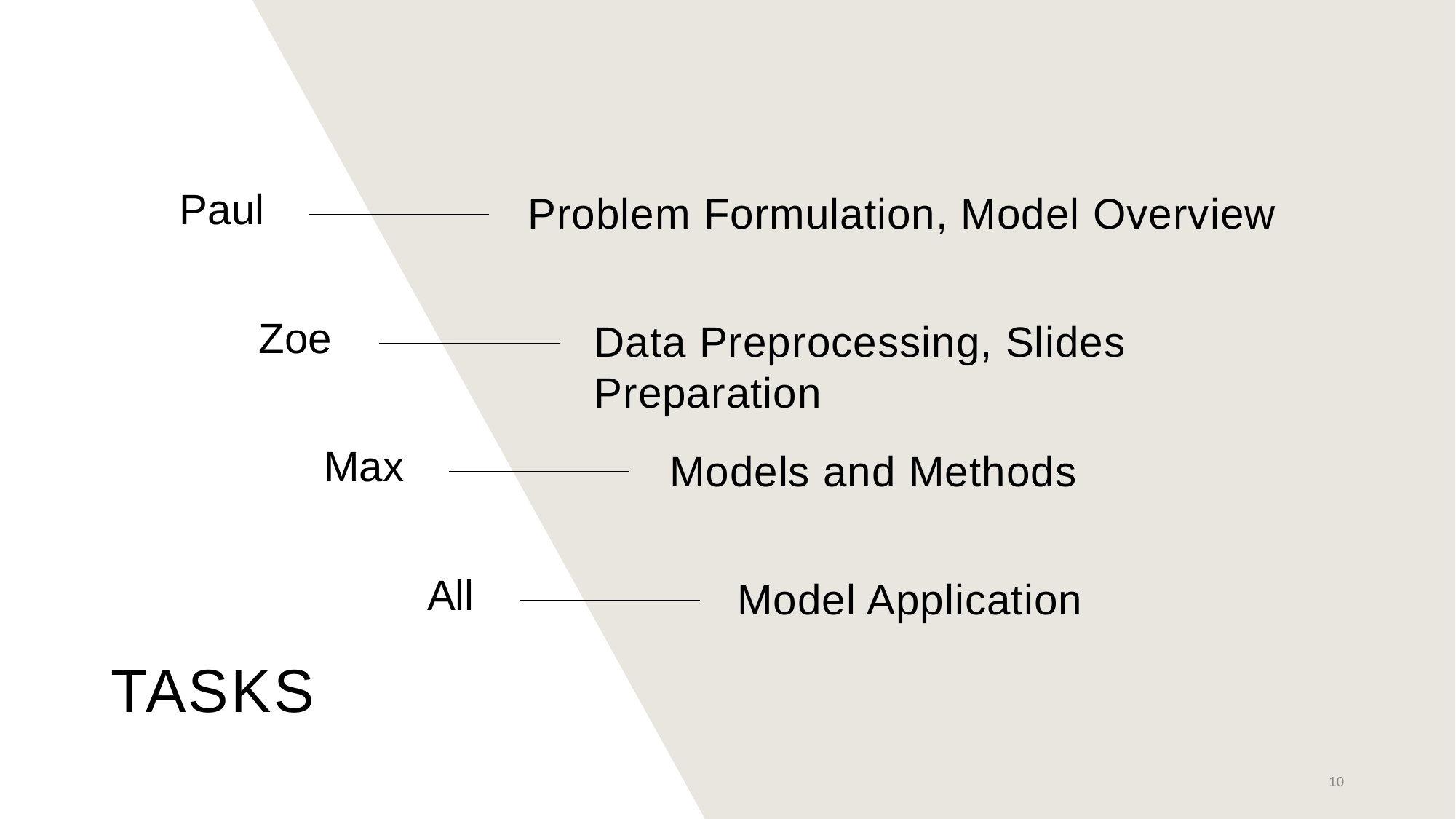

Paul
Problem Formulation, Model Overview
Zoe
Data Preprocessing, Slides Preparation
Max
Models and Methods
All
Model Application
# Tasks
10